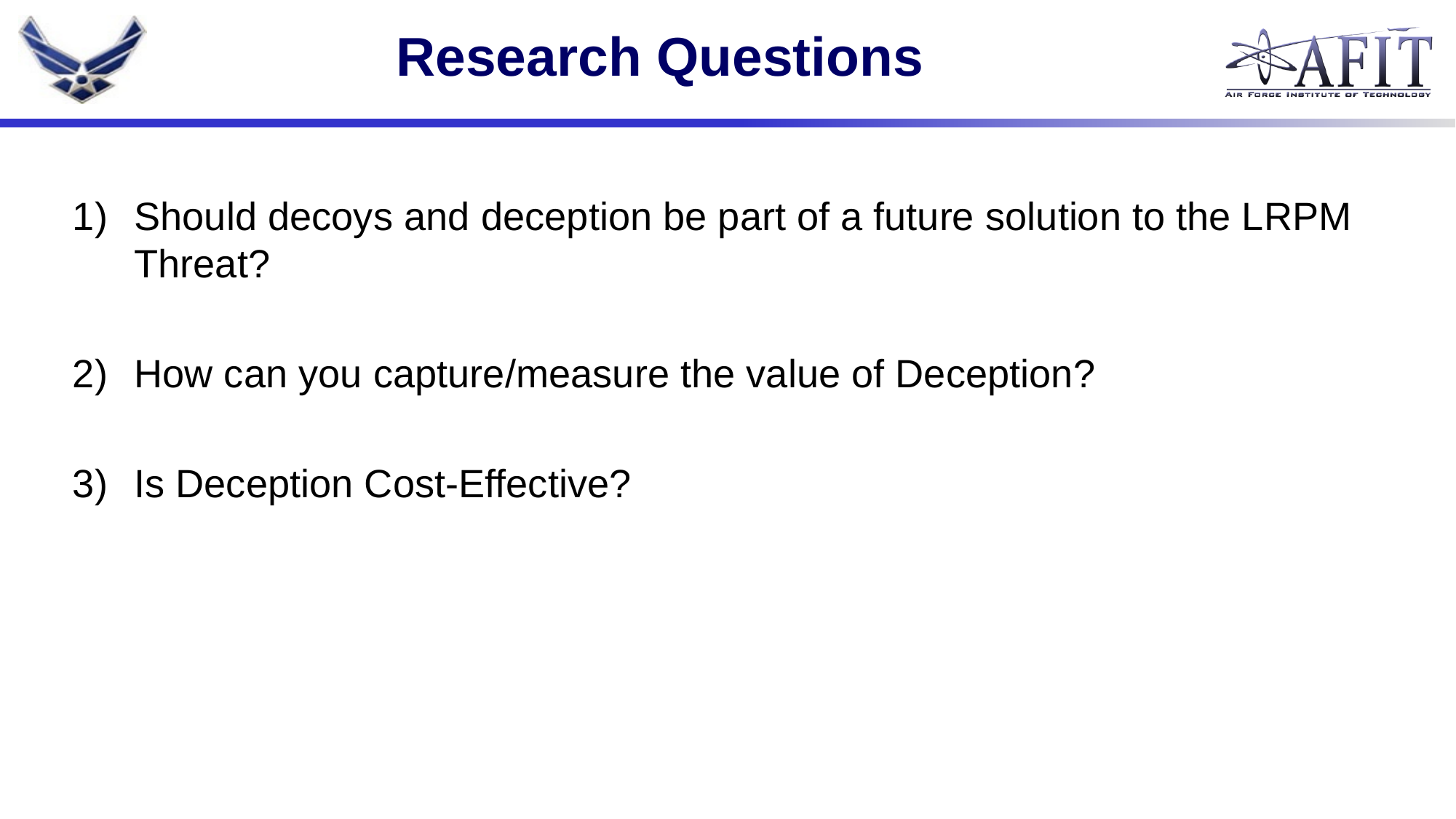

# Research Questions
Should decoys and deception be part of a future solution to the LRPM Threat?

How can you capture/measure the value of Deception?

Is Deception Cost-Effective?